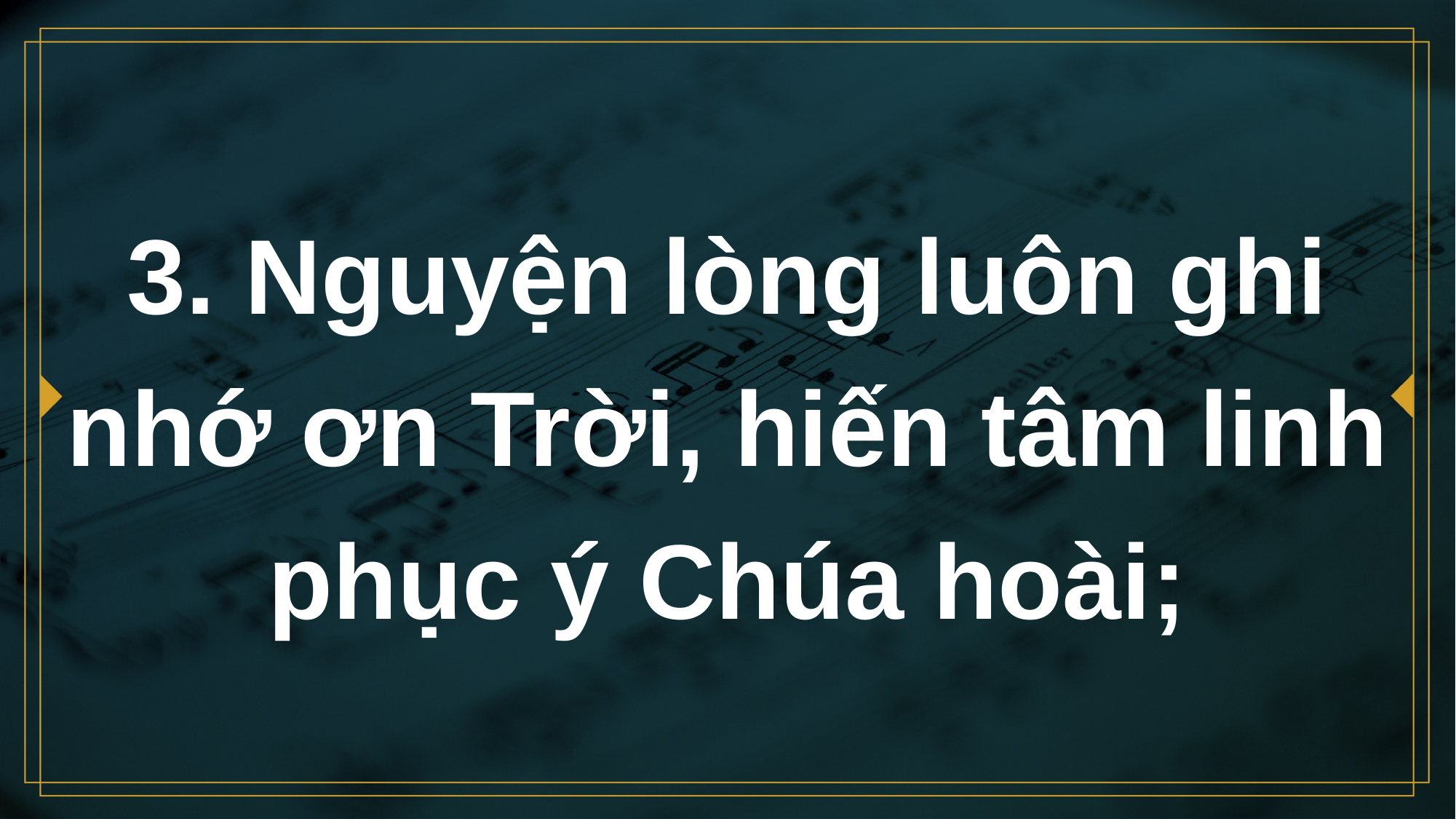

# 3. Nguyện lòng luôn ghi nhớ ơn Trời, hiến tâm linh phục ý Chúa hoài;